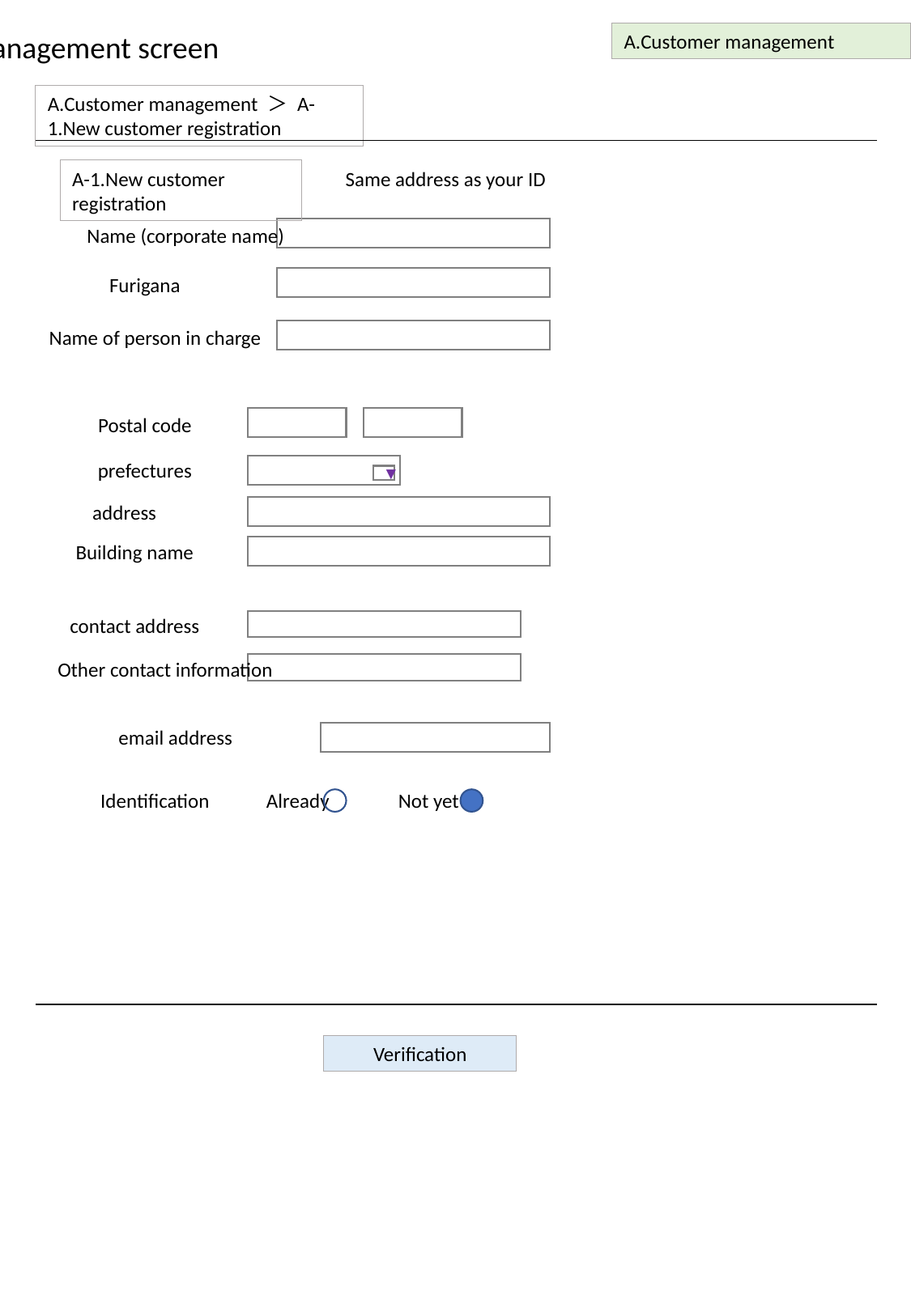

Management screen
A.Customer management
A.Customer management ＞ A-1.New customer registration
A-1.New customer registration
Same address as your ID
Name (corporate name)

Furigana

Name of person in charge

Postal code

prefectures

▼
address

Building name

contact address

Other contact information

email address

Identification
Already
Not yet

Verification